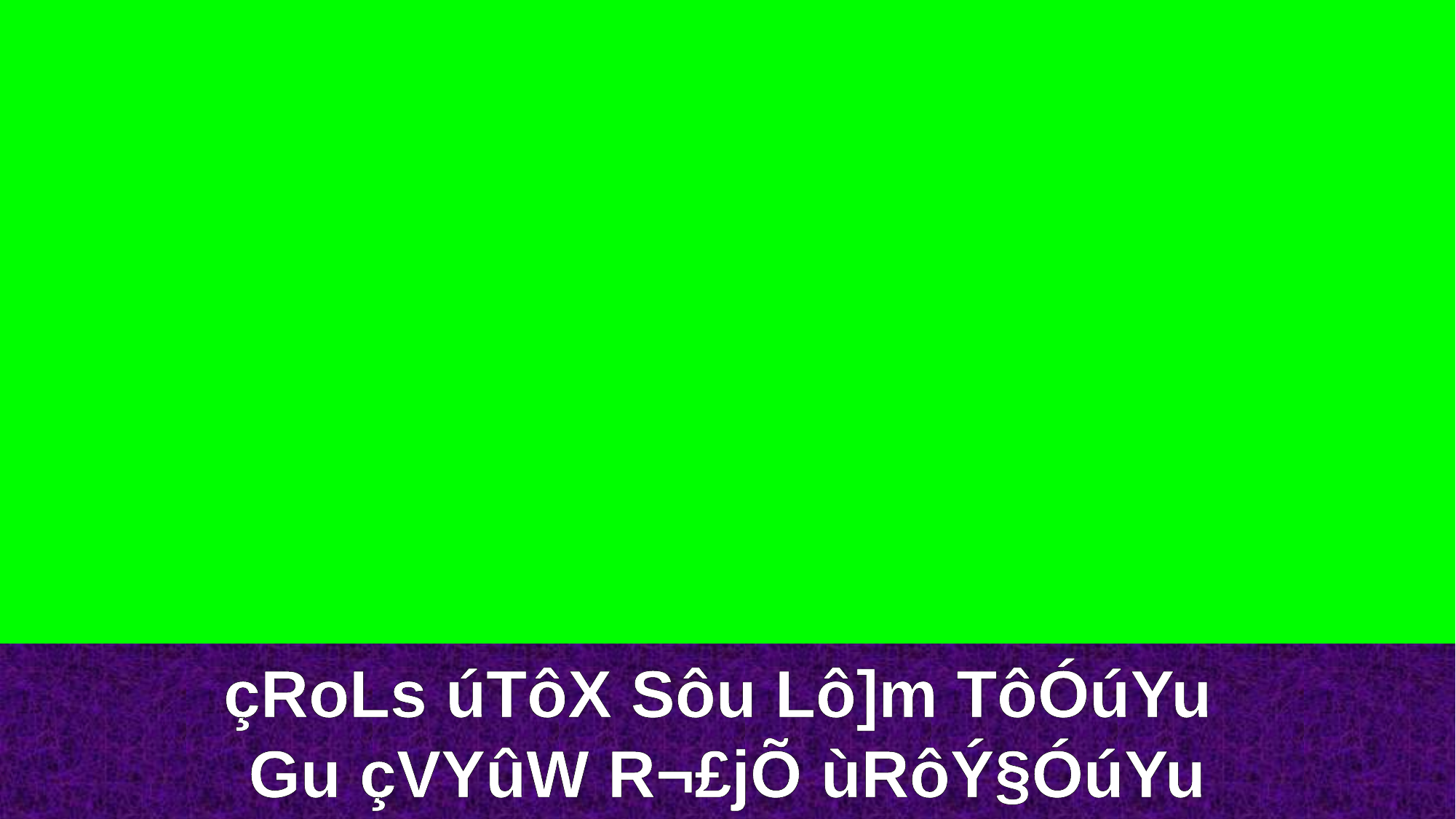

çRoLs úTôX Sôu Lô]m TôÓúYu
Gu çVYûW R¬£jÕ ùRôÝ§ÓúYu